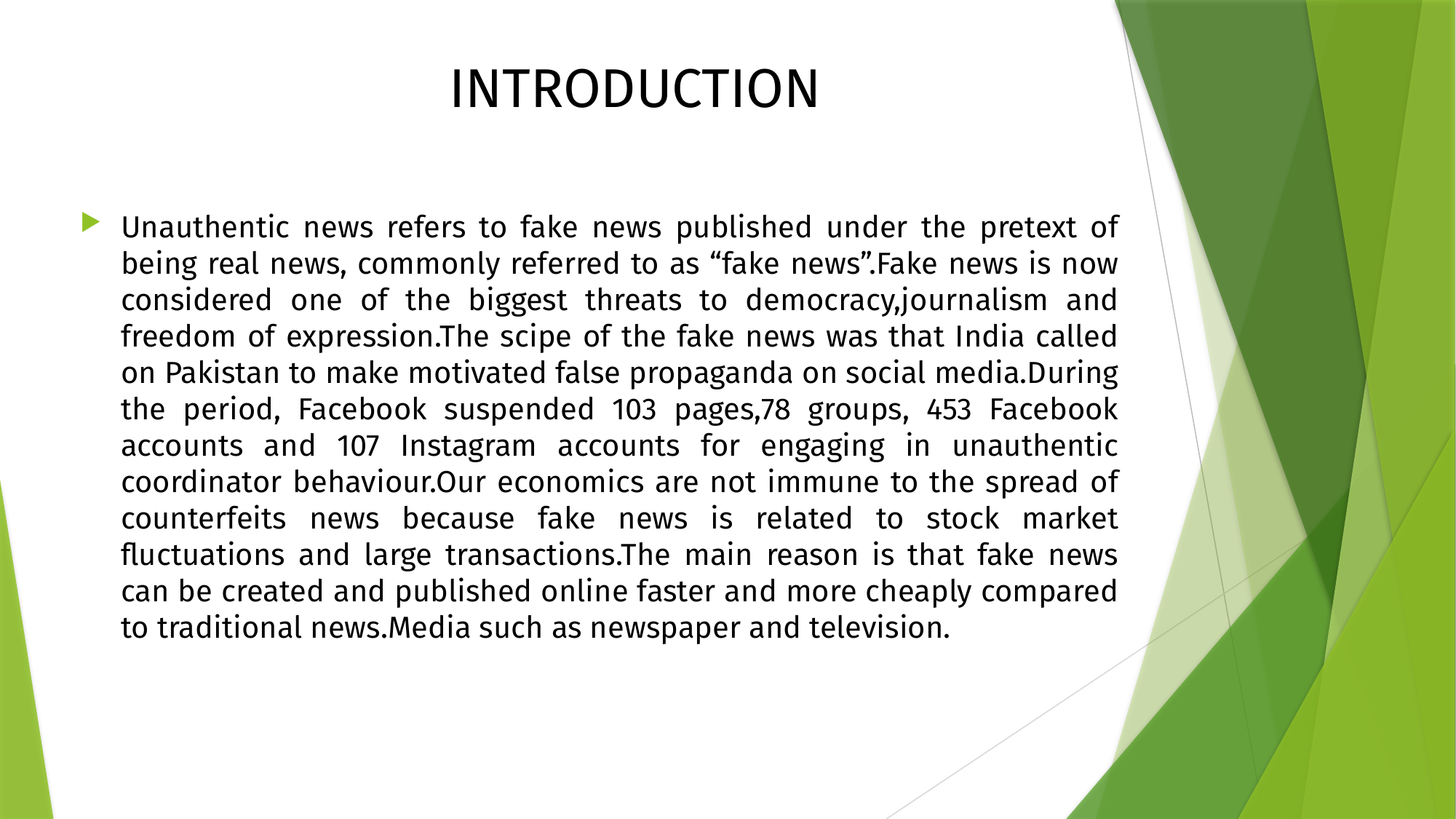

# INTRODUCTION
Unauthentic news refers to fake news published under the pretext of being real news, commonly referred to as “fake news”.Fake news is now considered one of the biggest threats to democracy,journalism and freedom of expression.The scipe of the fake news was that India called on Pakistan to make motivated false propaganda on social media.During the period, Facebook suspended 103 pages,78 groups, 453 Facebook accounts and 107 Instagram accounts for engaging in unauthentic coordinator behaviour.Our economics are not immune to the spread of counterfeits news because fake news is related to stock market fluctuations and large transactions.The main reason is that fake news can be created and published online faster and more cheaply compared to traditional news.Media such as newspaper and television.